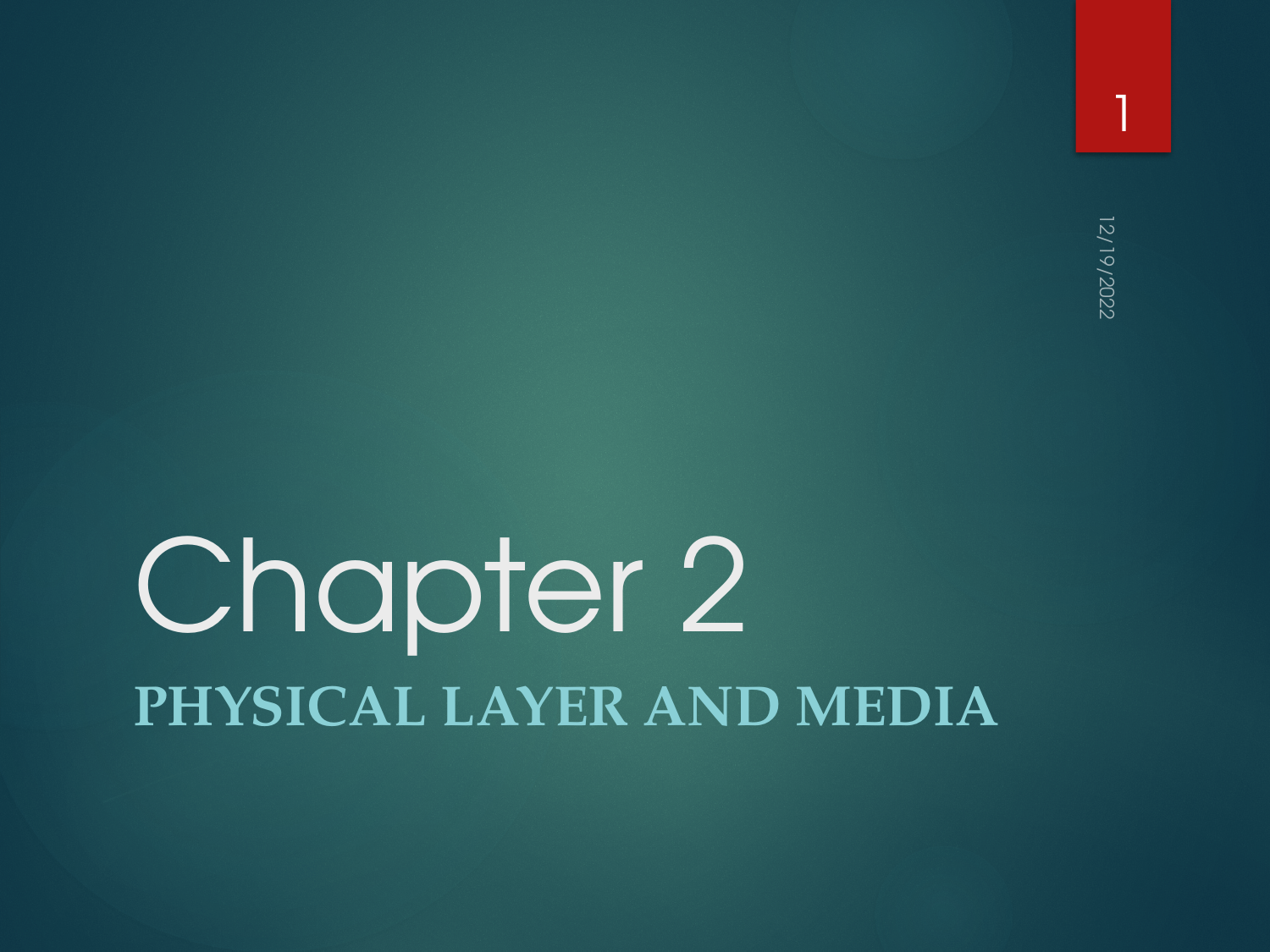

1
# Chapter 2
12/19/2022
Physical Layer and Media